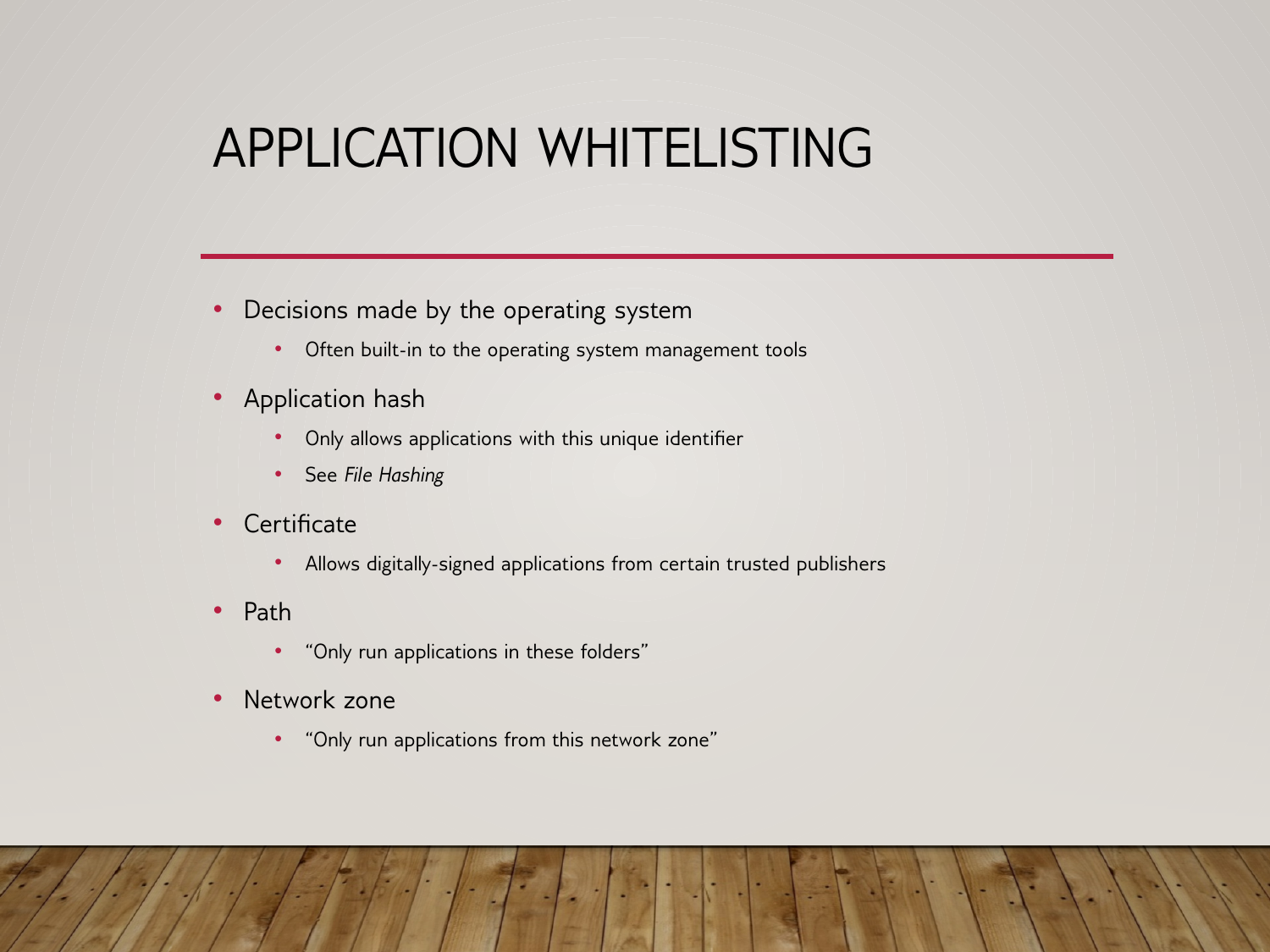

# Application whitelisting
Decisions made by the operating system
Often built-in to the operating system management tools
Application hash
Only allows applications with this unique identifier
See File Hashing
Certificate
Allows digitally-signed applications from certain trusted publishers
Path
“Only run applications in these folders”
Network zone
“Only run applications from this network zone”